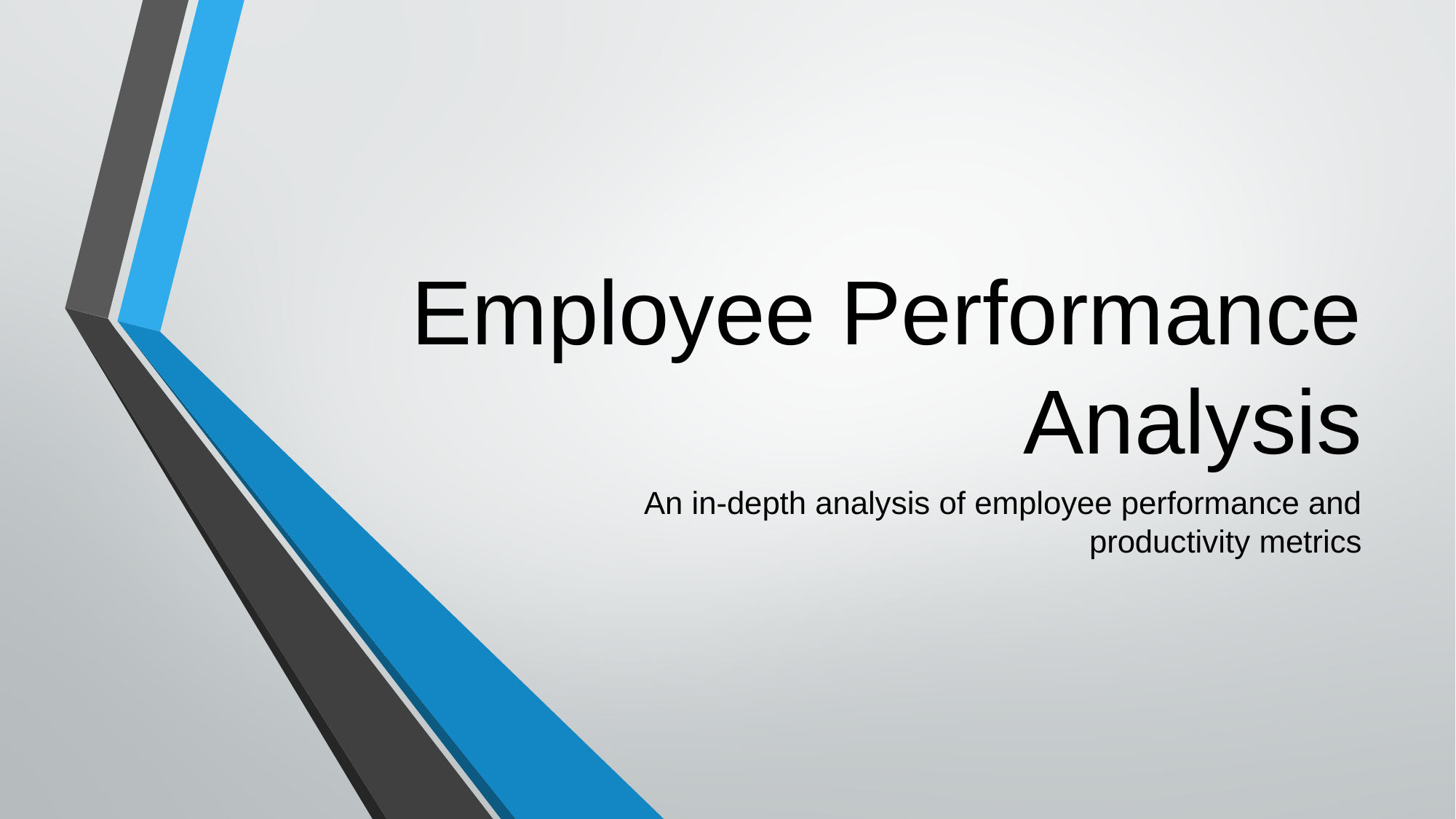

# Employee Performance Analysis
An in-depth analysis of employee performance and productivity metrics